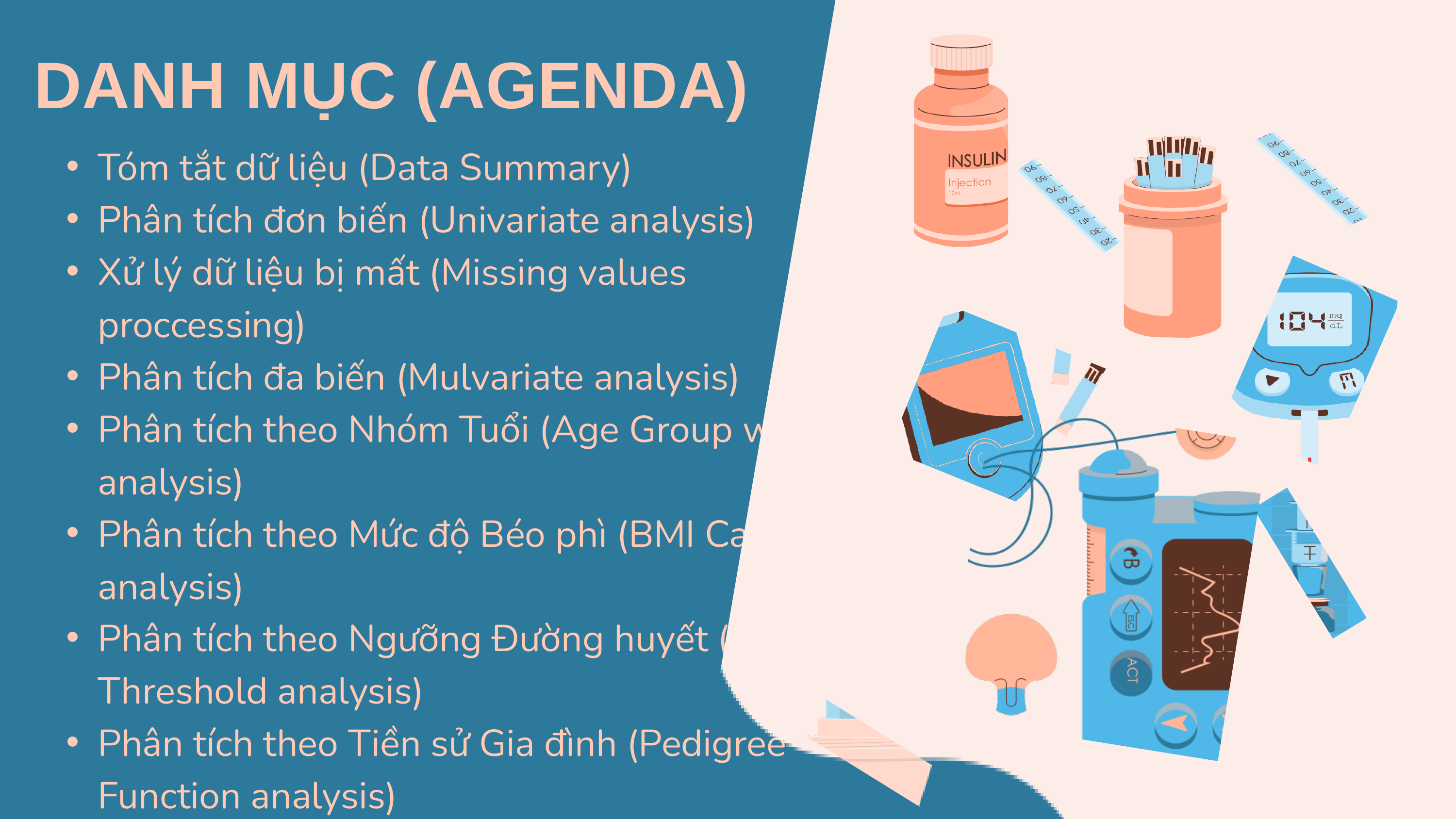

DANH MỤC (AGENDA)

Tóm tắt dữ liệu (Data Summary)
Phân tích đơn biến (Univariate analysis)
Xử lý dữ liệu bị mất (Missing values proccessing)
Phân tích đa biến (Mulvariate analysis)
Phân tích theo Nhóm Tuổi (Age Group wise analysis)
Phân tích theo Mức độ Béo phì (BMI Category analysis)
Phân tích theo Ngưỡng Đường huyết (Glucose Threshold analysis)
Phân tích theo Tiền sử Gia đình (Pedigree Function analysis)